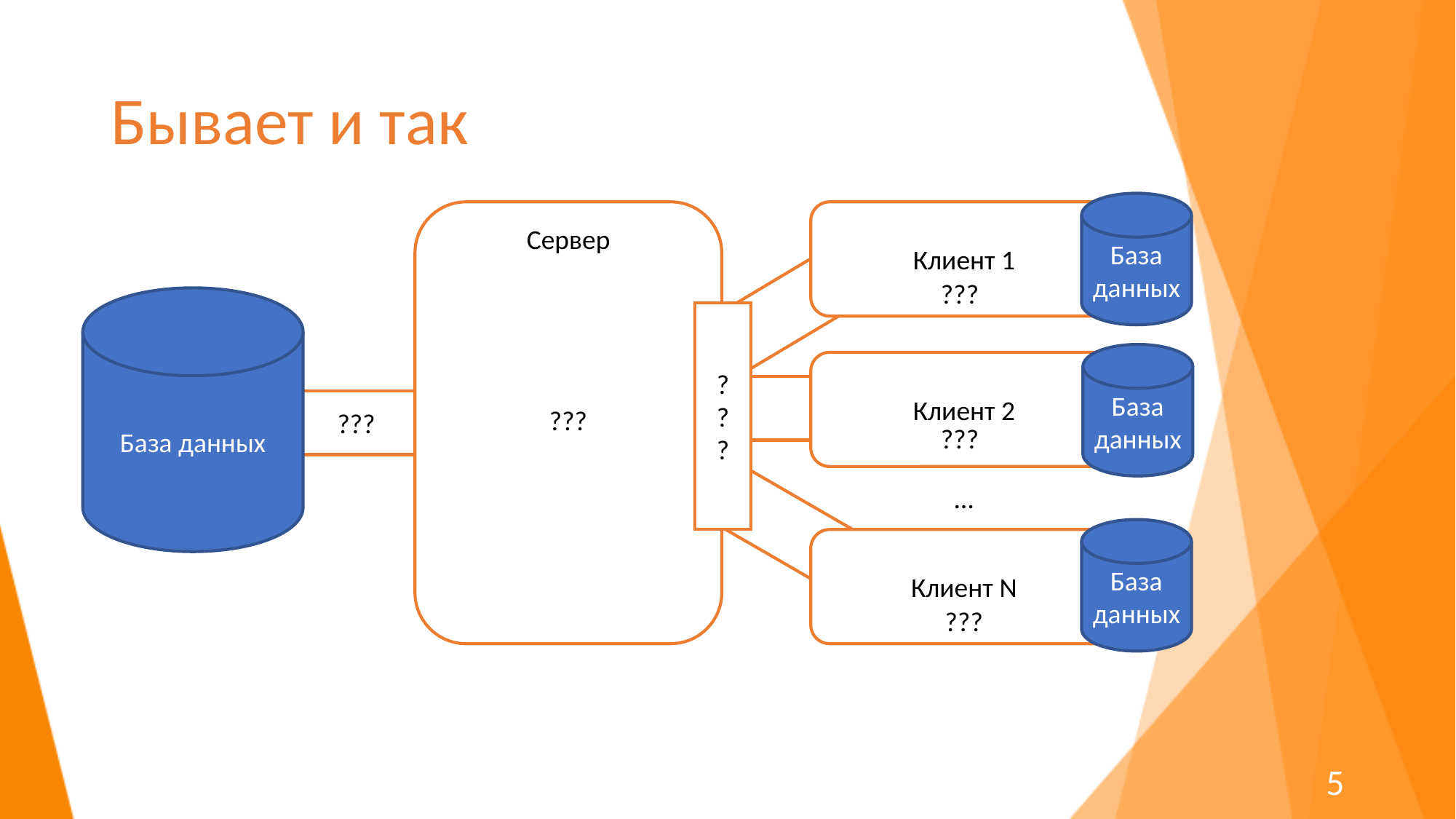

# Бывает и так
База данных
Сервер
Клиент 1
???

База данных
?
?
?
База данных
Клиент 2

???
???
???
…

База данных
Клиент N
???
5